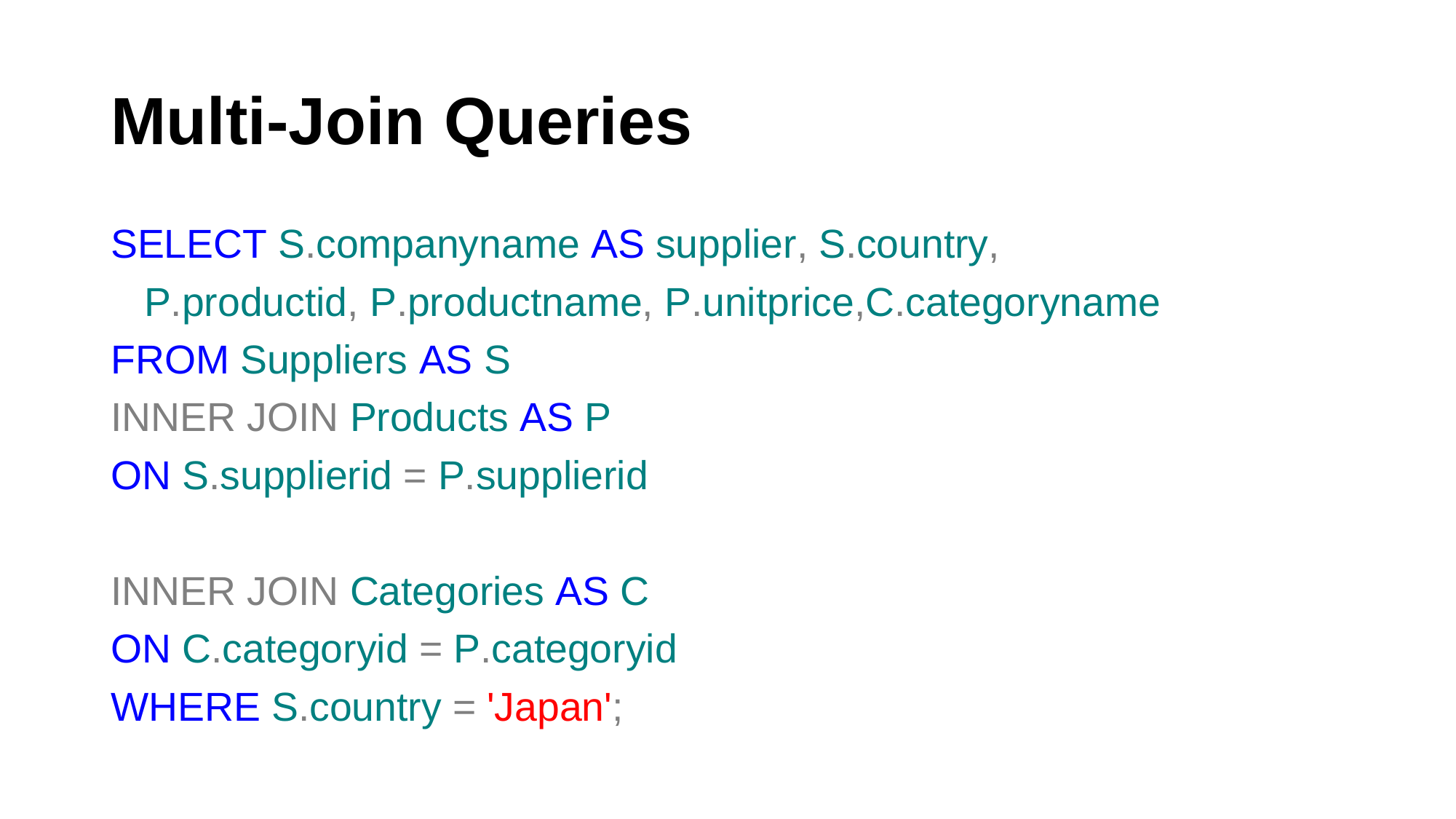

# Multi-Join Queries
SELECT S.companyname AS supplier, S.country,
   P.productid, P.productname, P.unitprice,C.categoryname
FROM Suppliers AS S
INNER JOIN Products AS P
ON S.supplierid = P.supplierid

INNER JOIN Categories AS C
ON C.categoryid = P.categoryid
WHERE S.country = 'Japan';

85